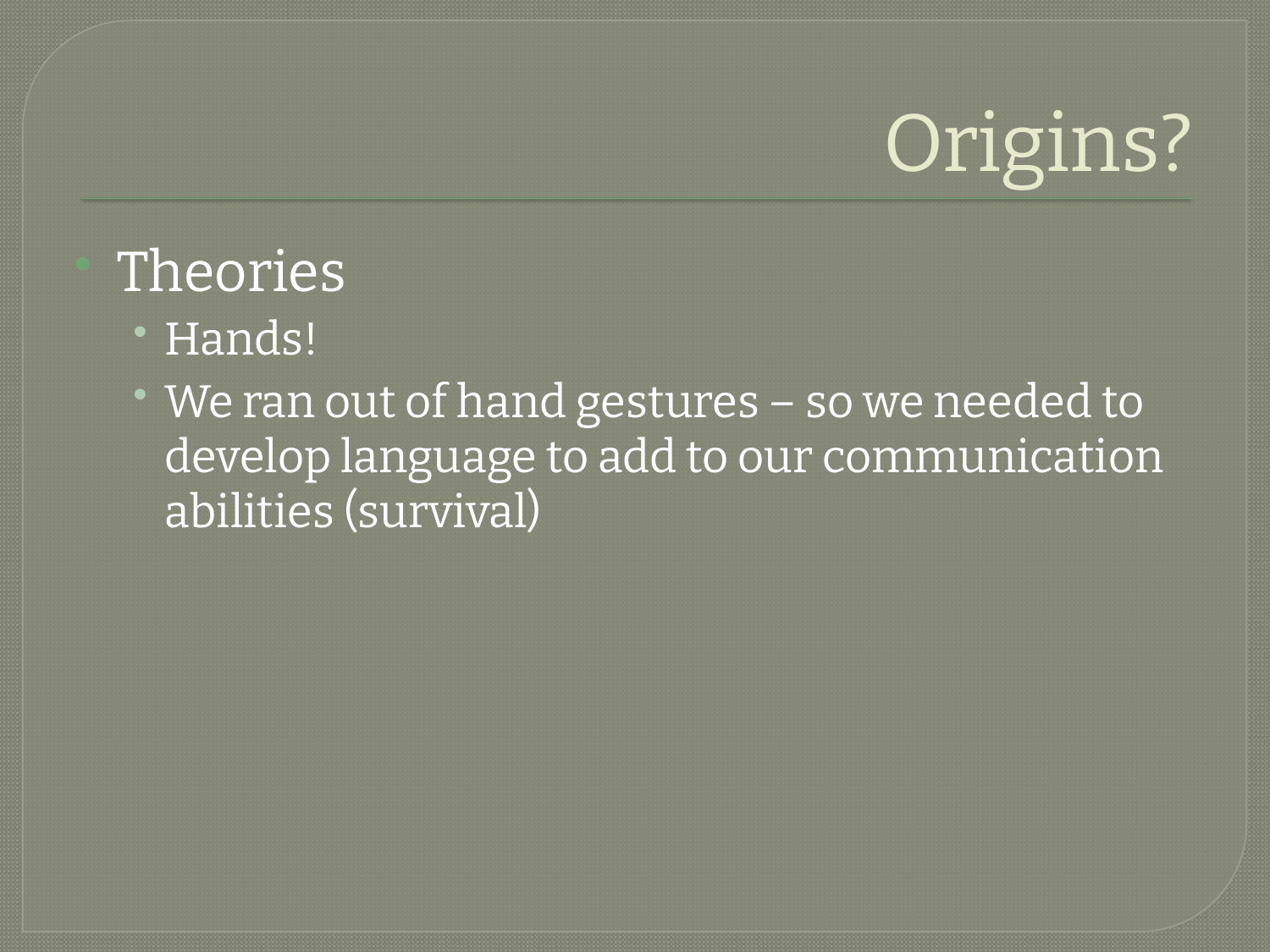

# Origins?
Theories
Hands!
We ran out of hand gestures – so we needed to develop language to add to our communication abilities (survival)